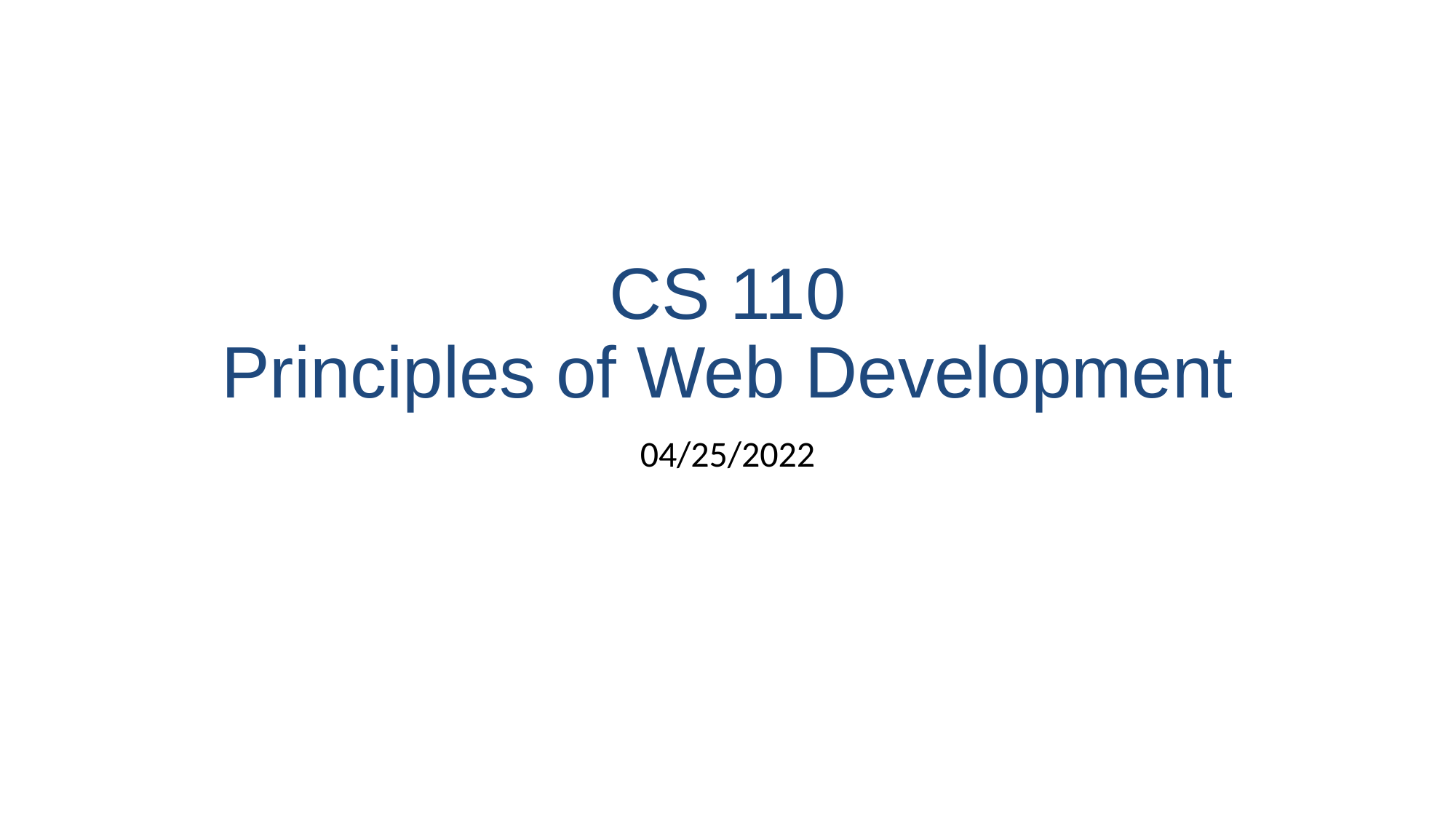

# CS 110 Principles of Web Development
04/25/2022